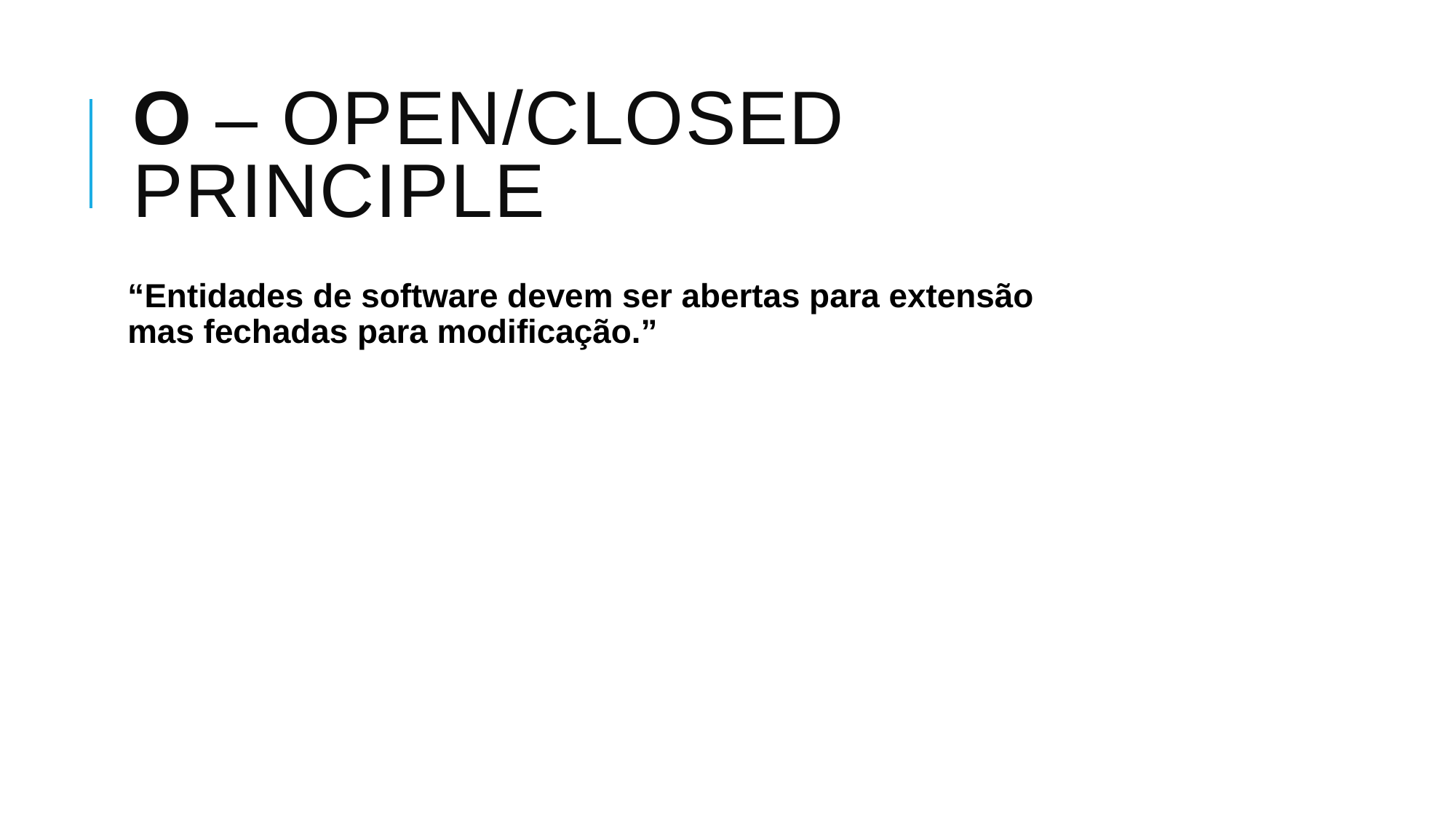

# O – Open/closed PRINCIPLE
“Entidades de software devem ser abertas para extensão mas fechadas para modificação.”